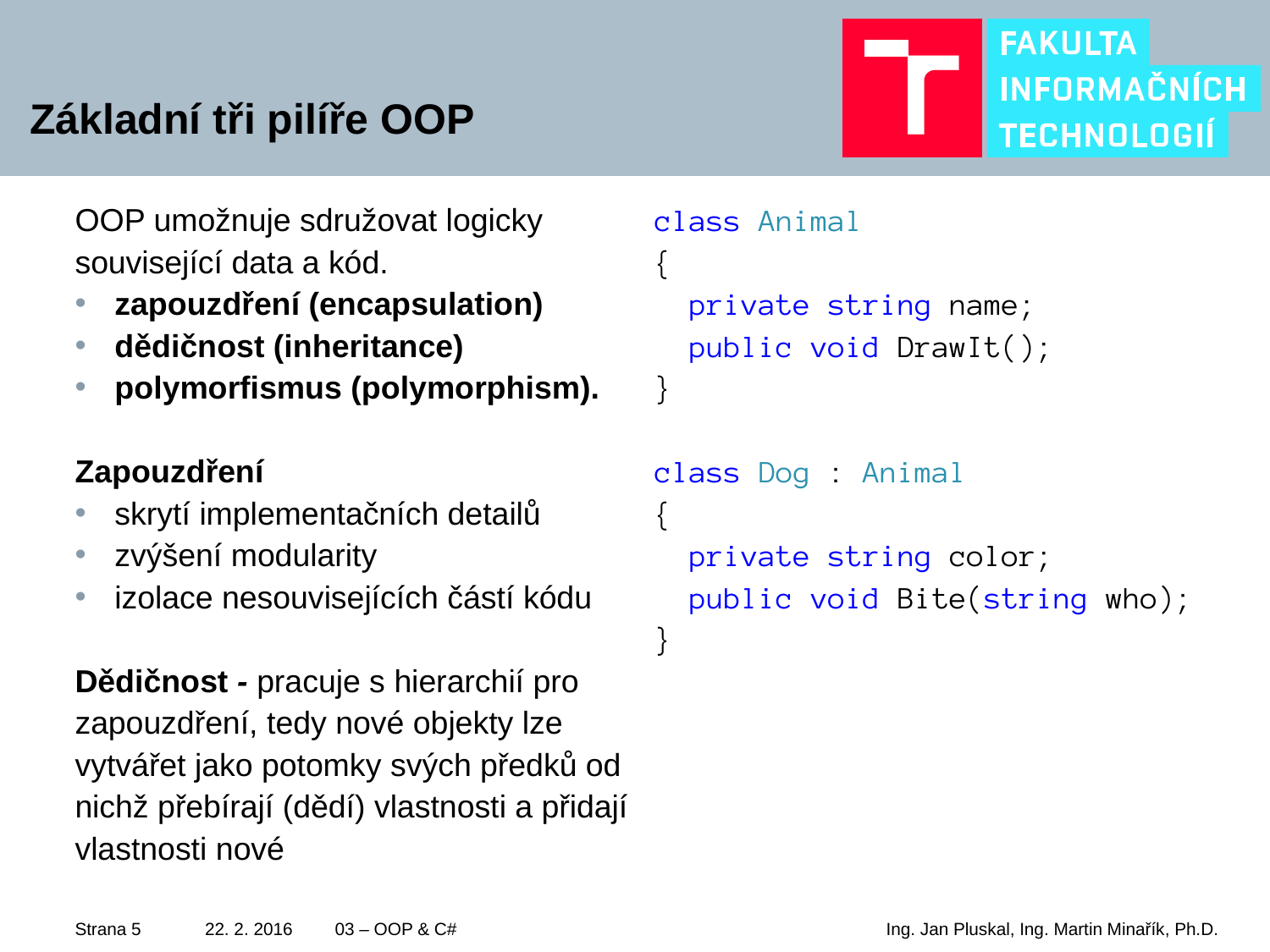

# Základní tři pilíře OOP
OOP umožnuje sdružovat logicky související data a kód.
zapouzdření (encapsulation)
dědičnost (inheritance)
polymorfismus (polymorphism).

Zapouzdření
skrytí implementačních detailů
zvýšení modularity
izolace nesouvisejících částí kódu

Dědičnost - pracuje s hierarchií pro zapouzdření, tedy nové objekty lze vytvářet jako potomky svých předků od nichž přebírají (dědí) vlastnosti a přidají vlastnosti nové
class Animal
{
  private string name;
  public void DrawIt();
}

class Dog : Animal
{
  private string color;
  public void Bite(string who);
}